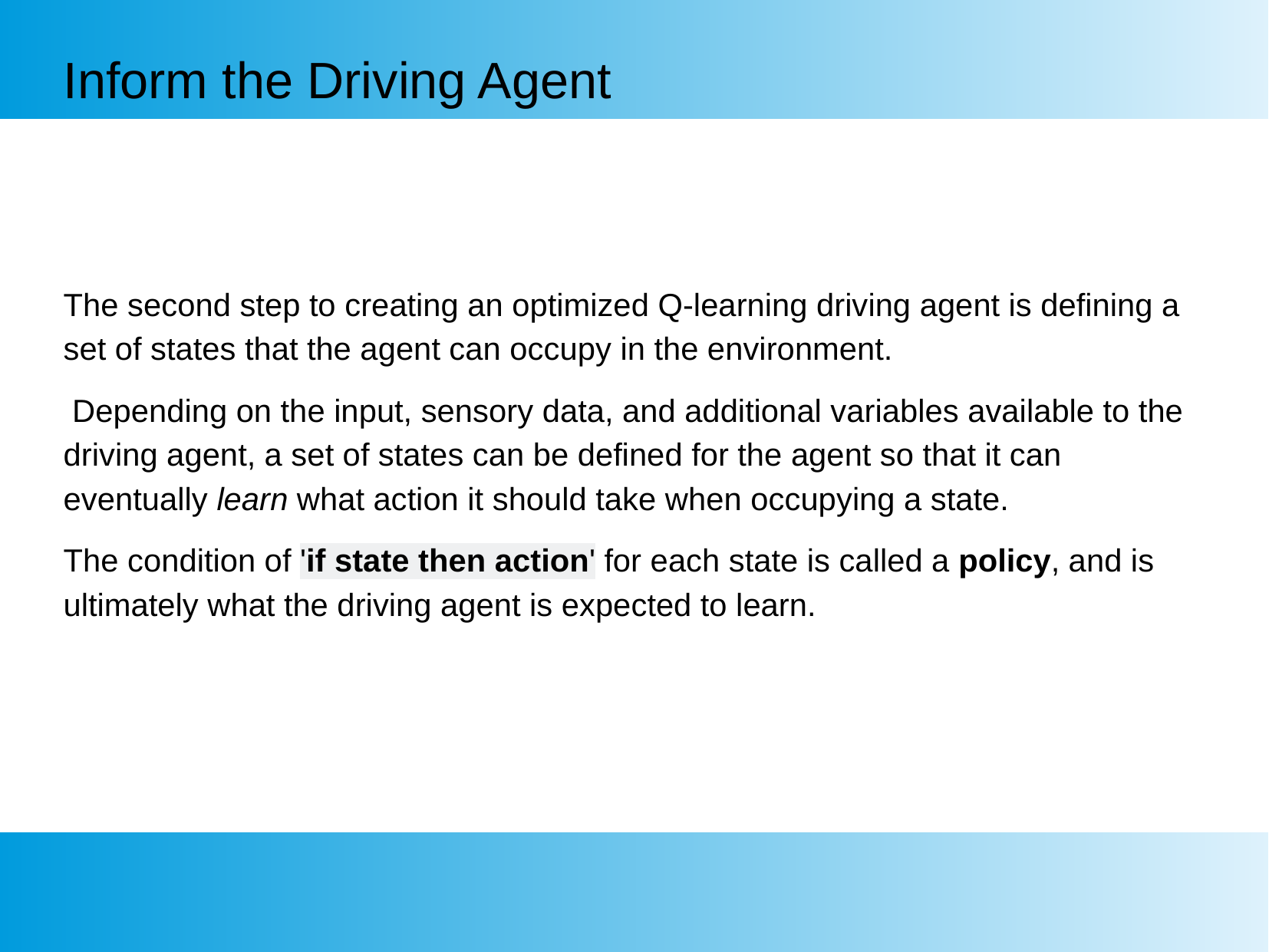

# Inform the Driving Agent

The second step to creating an optimized Q-learning driving agent is defining a set of states that the agent can occupy in the environment.
 Depending on the input, sensory data, and additional variables available to the driving agent, a set of states can be defined for the agent so that it can eventually learn what action it should take when occupying a state.
The condition of 'if state then action' for each state is called a policy, and is ultimately what the driving agent is expected to learn.